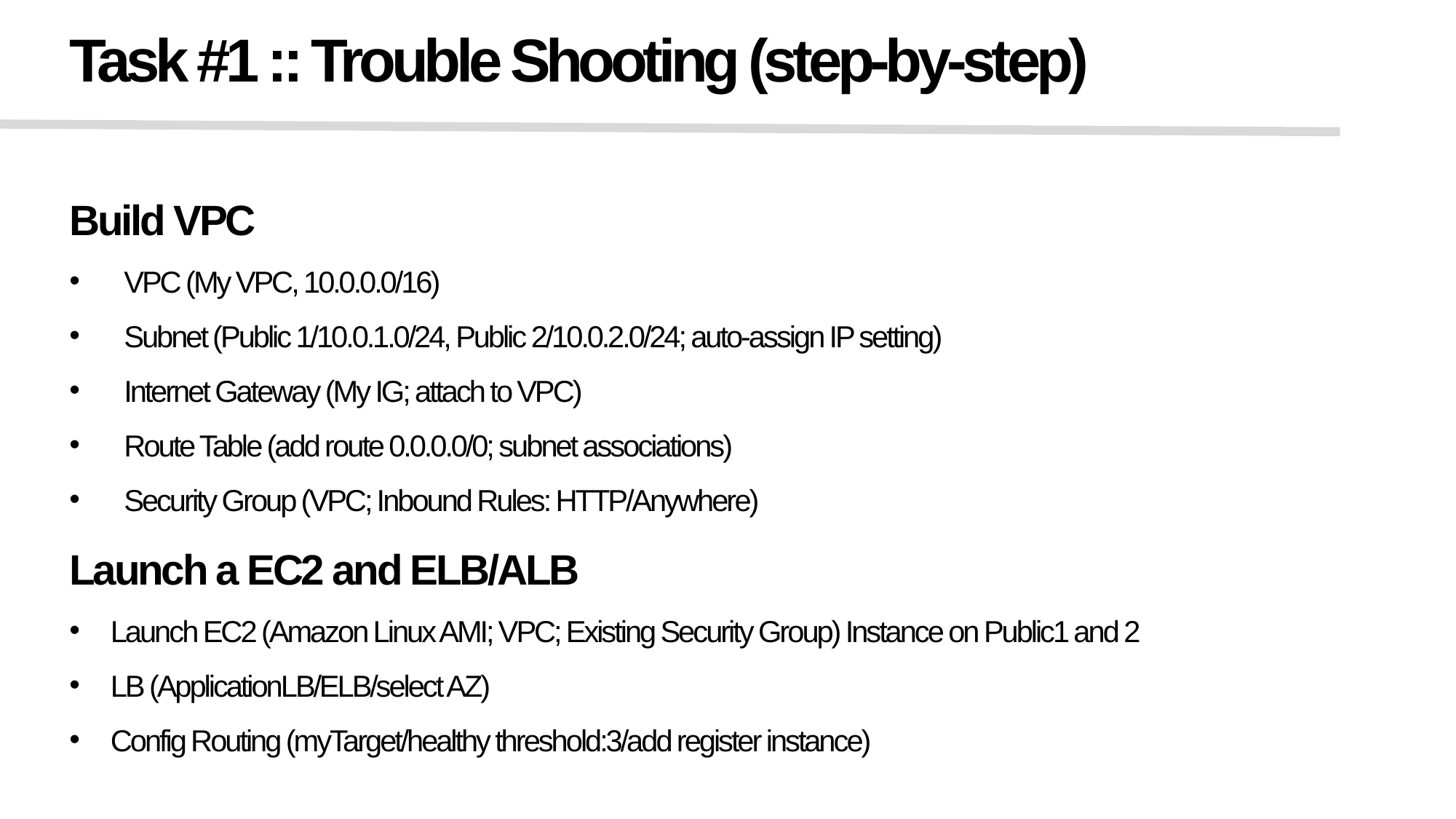

Task #1 :: Trouble Shooting (step-by-step)
Build VPC
VPC (My VPC, 10.0.0.0/16)
Subnet (Public 1/10.0.1.0/24, Public 2/10.0.2.0/24; auto-assign IP setting)
Internet Gateway (My IG; attach to VPC)
Route Table (add route 0.0.0.0/0; subnet associations)
Security Group (VPC; Inbound Rules: HTTP/Anywhere)
Launch a EC2 and ELB/ALB
Launch EC2 (Amazon Linux AMI; VPC; Existing Security Group) Instance on Public1 and 2
LB (ApplicationLB/ELB/select AZ)
Config Routing (myTarget/healthy threshold:3/add register instance)